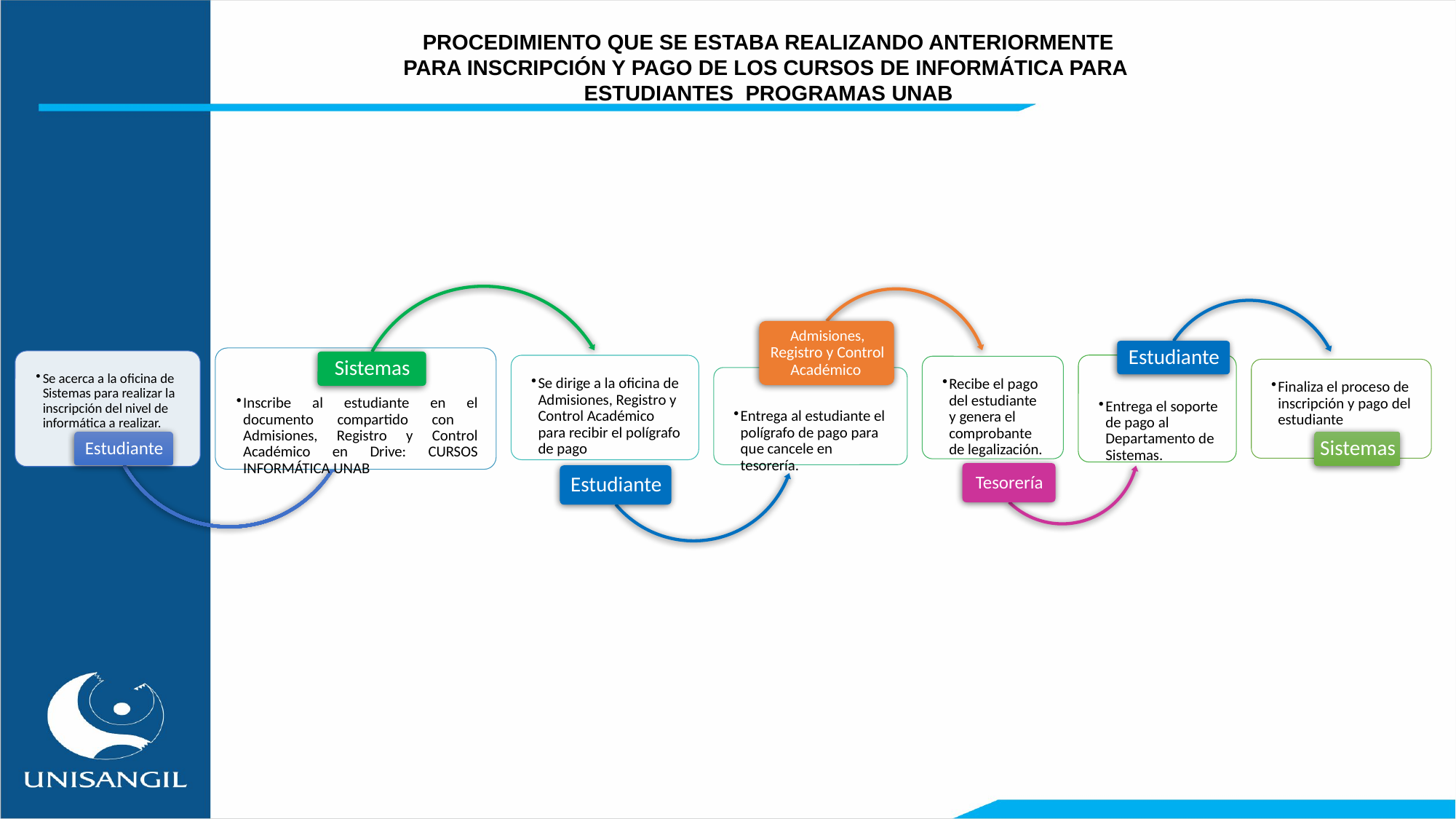

Se acerca a la oficina de Sistemas para realizar la inscripción del nivel de informática a realizar.
Estudiante
Inscribe al estudiante en el documento compartido con  Admisiones, Registro y Control Académico en Drive: CURSOS INFORMÁTICA UNAB
Sistemas
Se dirige a la oficina de Admisiones, Registro y Control Académico para recibir el polígrafo de pago
Estudiante
Entrega al estudiante el polígrafo de pago para que cancele en tesorería.
Admisiones, Registro y Control Académico
Recibe el pago del estudiante y genera el comprobante de legalización.
Tesorería
Entrega el soporte de pago al Departamento de Sistemas.
Estudiante
Finaliza el proceso de inscripción y pago del estudiante
Sistemas
PROCEDIMIENTO QUE SE ESTABA REALIZANDO ANTERIORMENTE
PARA INSCRIPCIÓN Y PAGO DE LOS CURSOS DE INFORMÁTICA PARA
ESTUDIANTES  PROGRAMAS UNAB